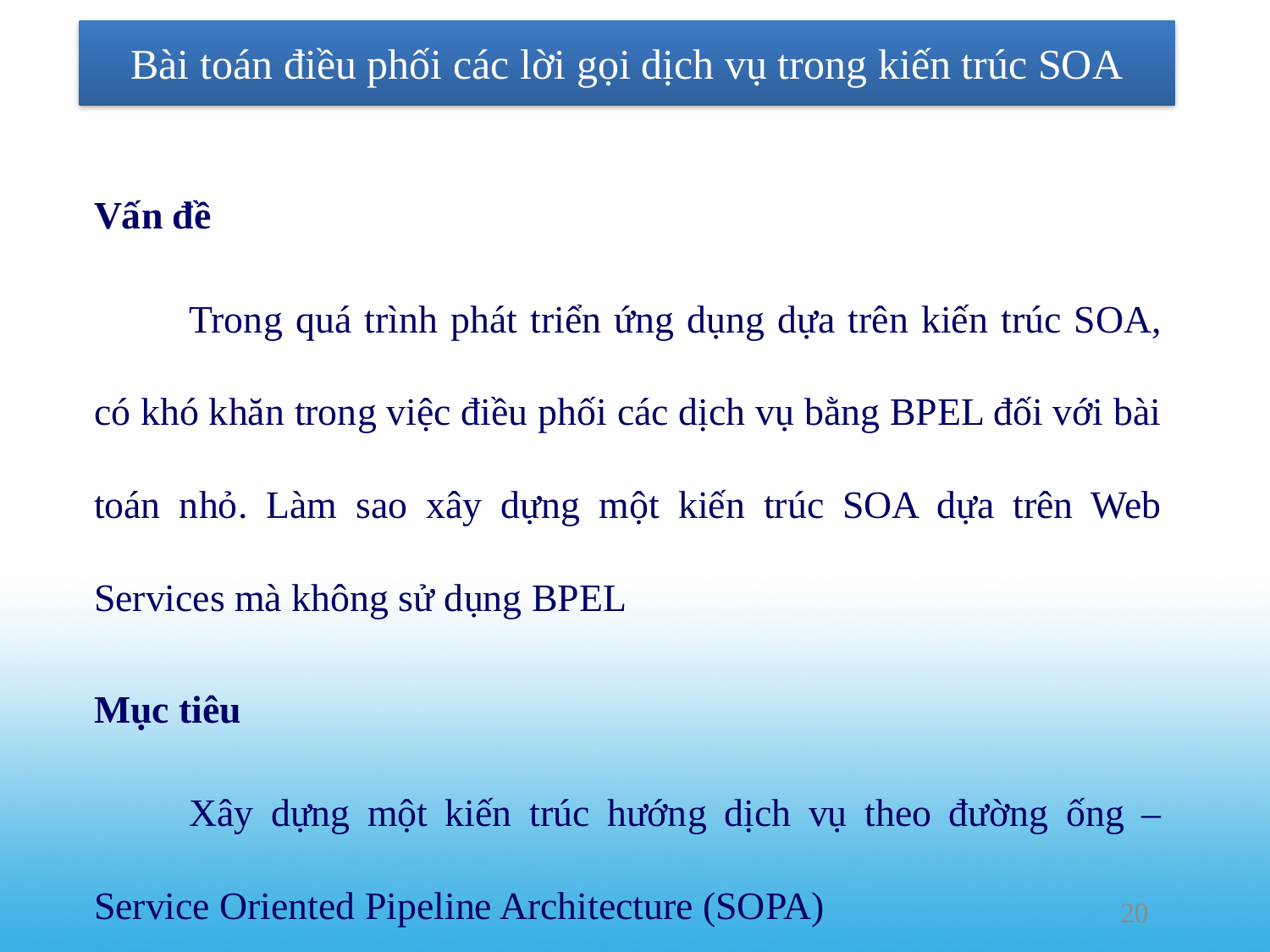

# Bài toán điều phối các lời gọi dịch vụ trong kiến trúc SOA
Vấn đề
Trong quá trình phát triển ứng dụng dựa trên kiến trúc SOA, có khó khăn trong việc điều phối các dịch vụ bằng BPEL đối với bài toán nhỏ. Làm sao xây dựng một kiến trúc SOA dựa trên Web Services mà không sử dụng BPEL
Mục tiêu
Xây dựng một kiến trúc hướng dịch vụ theo đường ống – Service Oriented Pipeline Architecture (SOPA)

20